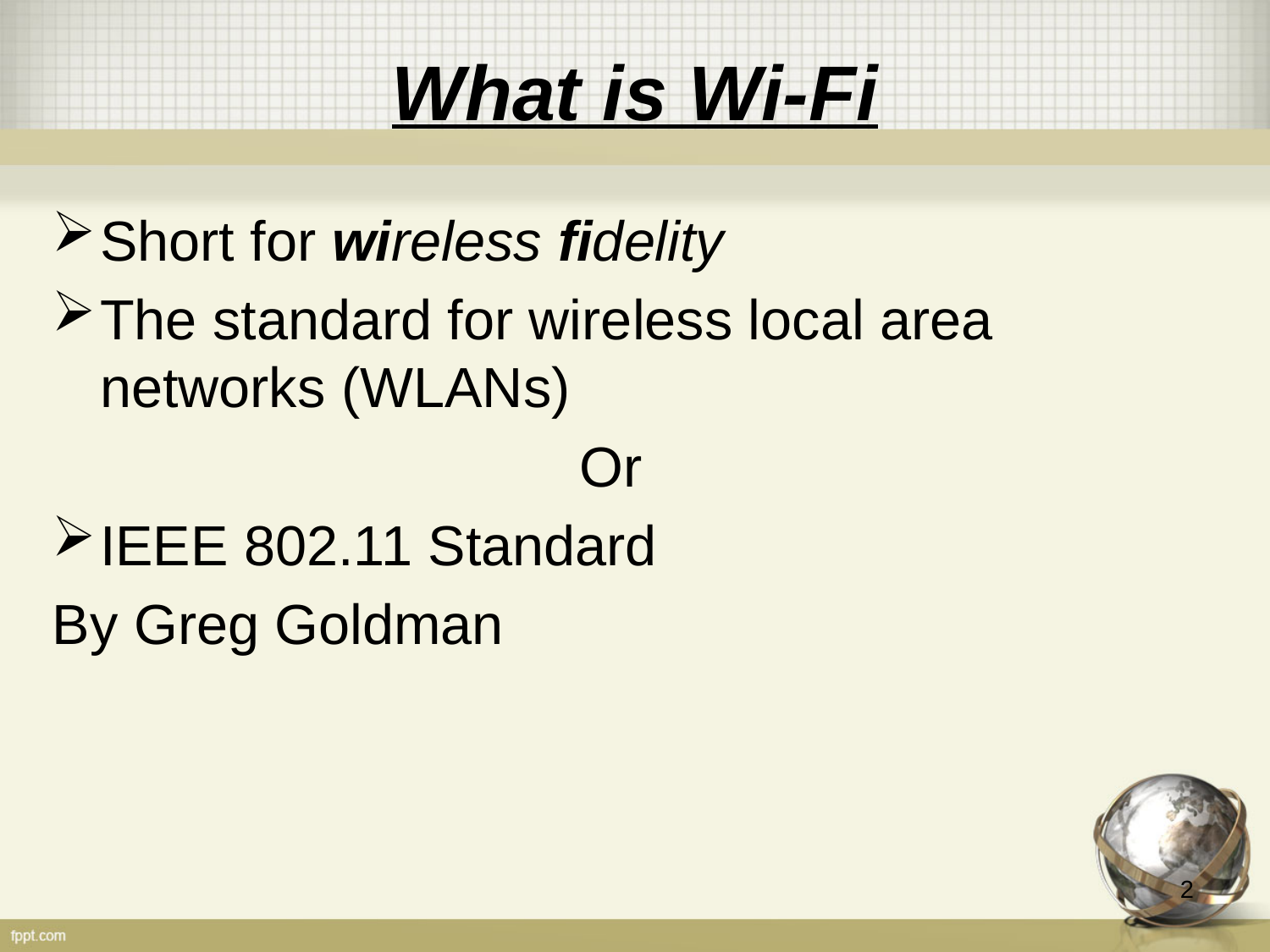

# What is Wi-Fi
Short for wireless fidelity
The standard for wireless local area networks (WLANs)
Or
IEEE 802.11 Standard
By Greg Goldman

2